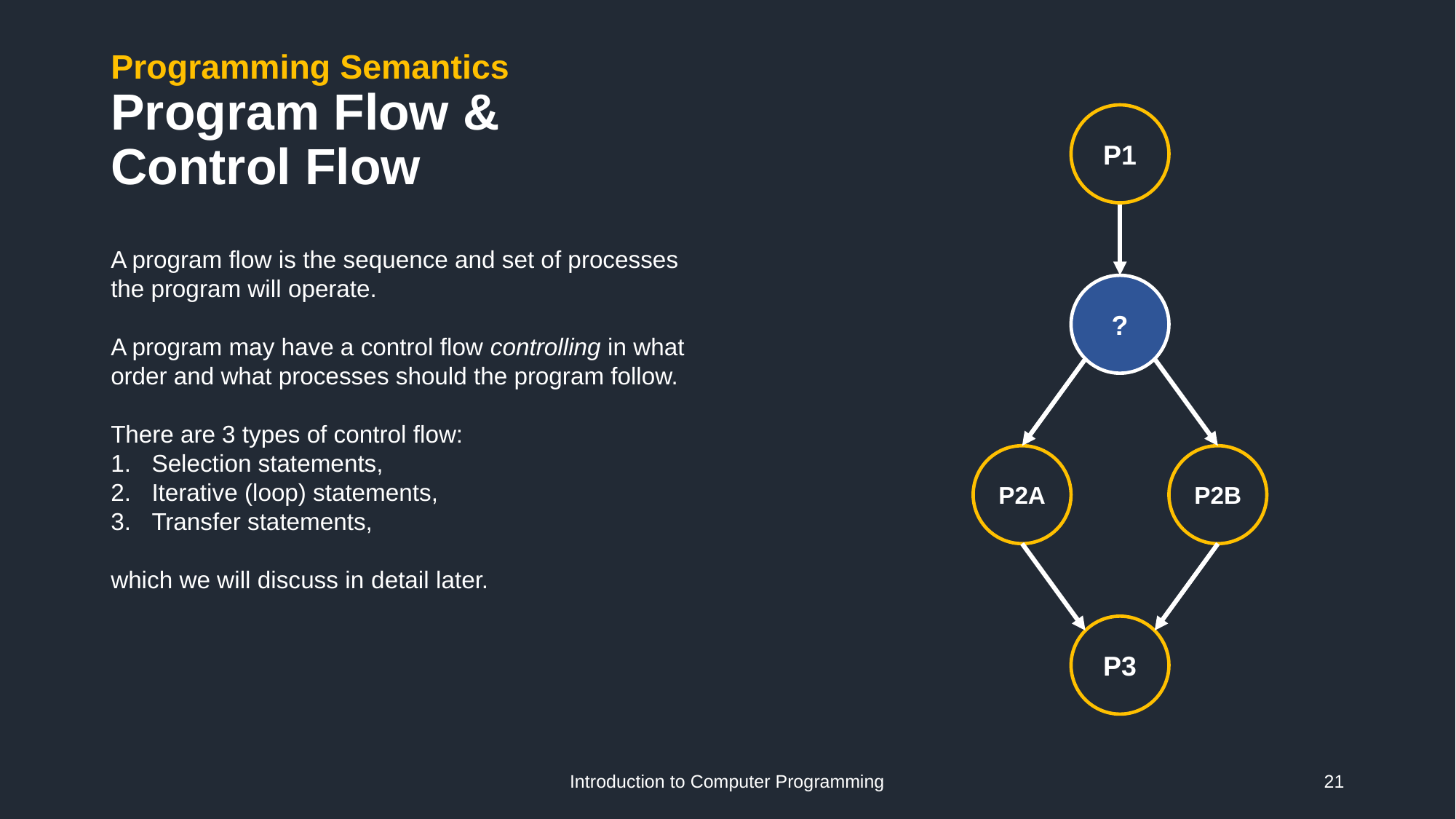

# Programming Semantics Program Flow & Control Flow
P1
?
P2B
P2A
P3
A program flow is the sequence and set of processes the program will operate.

A program may have a control flow controlling in what order and what processes should the program follow.

There are 3 types of control flow:
Selection statements,
Iterative (loop) statements,
Transfer statements,

which we will discuss in detail later.
Introduction to Computer Programming
21